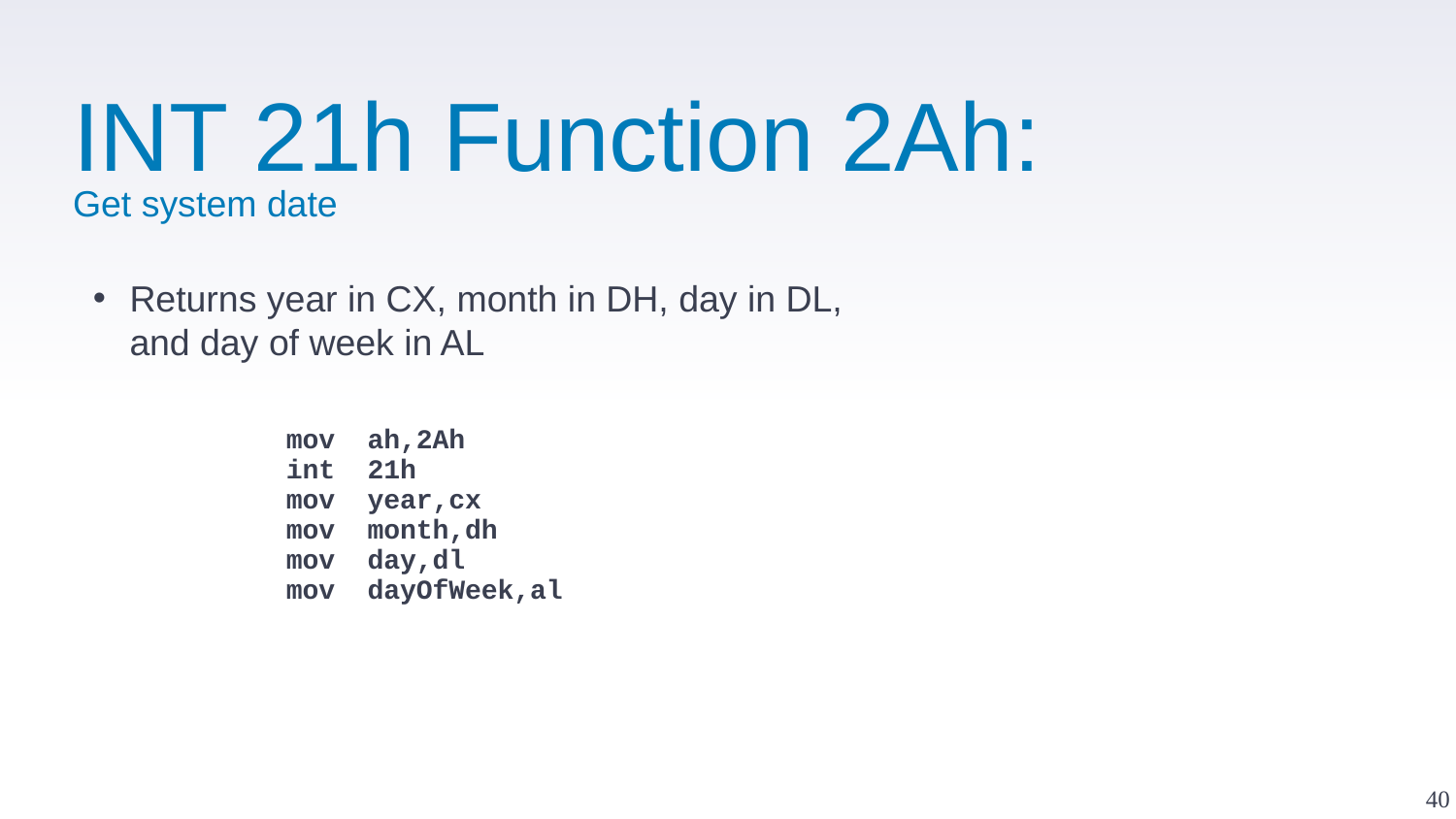

# INT 21h Function 2Ah: Get system date
Returns year in CX, month in DH, day in DL, and day of week in AL
mov  ah,2Ah
int  21h
mov  year,cx
mov  month,dh
mov  day,dl
mov  dayOfWeek,al
40